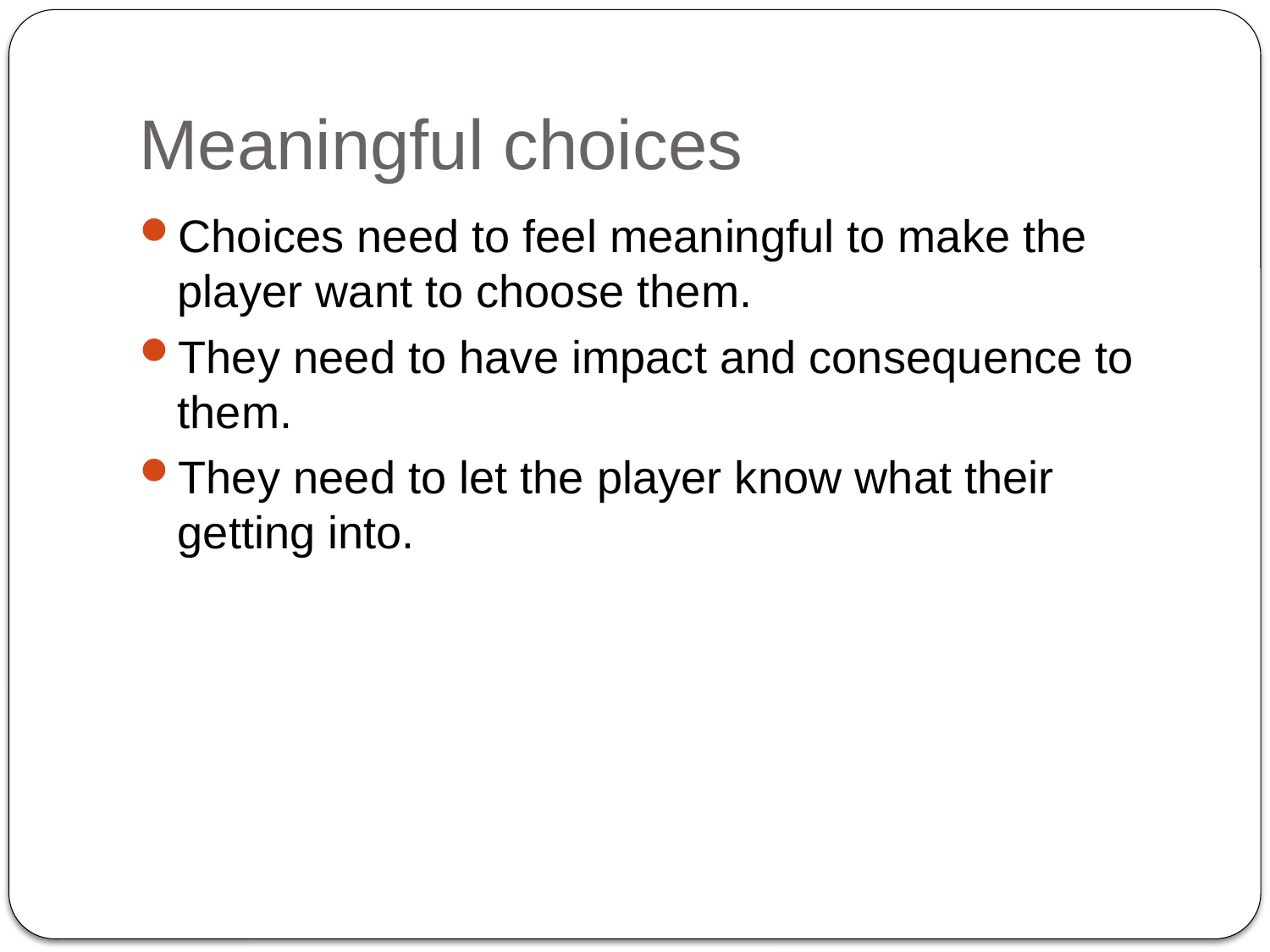

# Meaningful choices
Choices need to feel meaningful to make the player want to choose them.
They need to have impact and consequence to them.
They need to let the player know what their getting into.